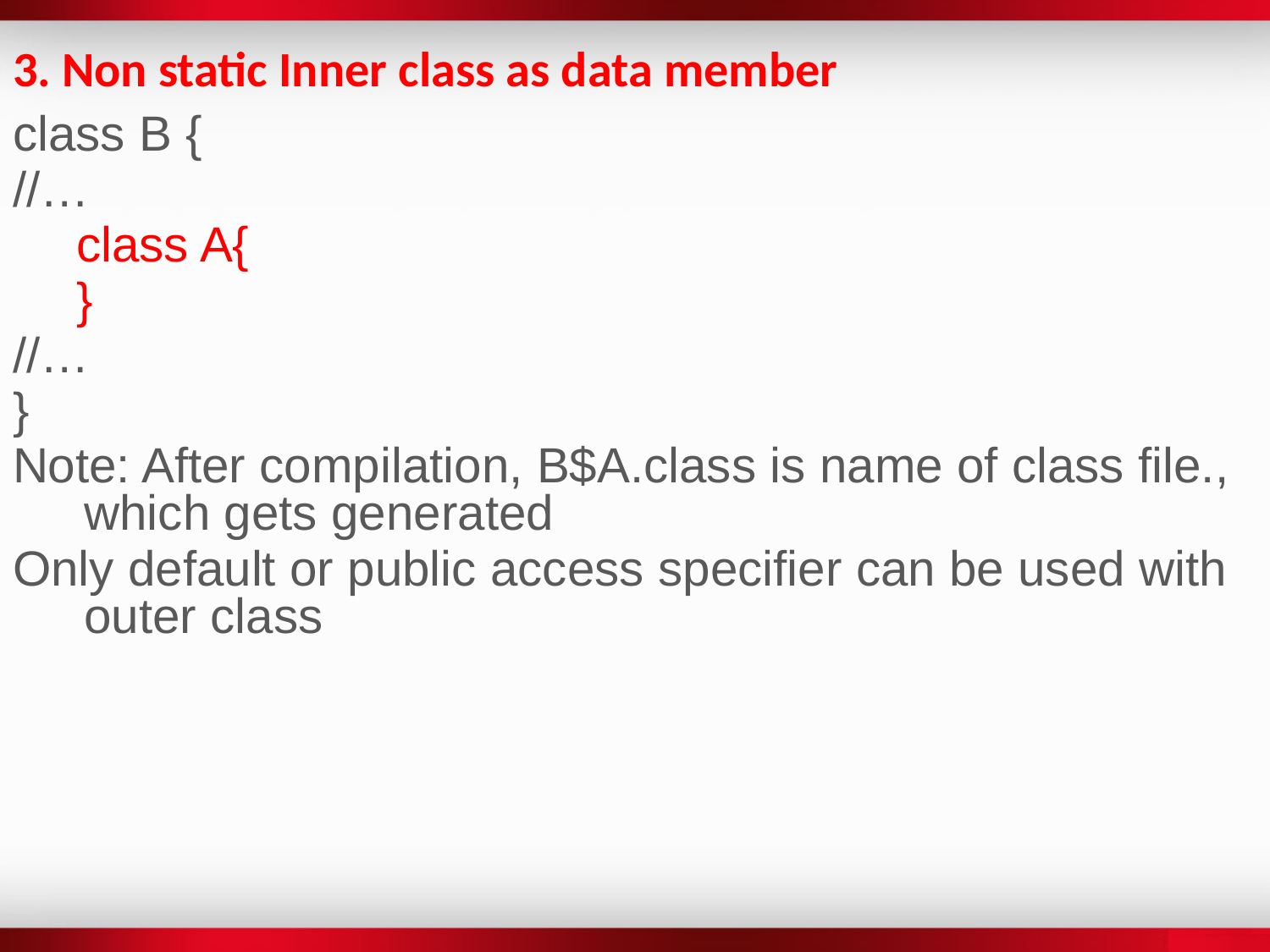

3. Non static Inner class as data member
class B {
//…
class A{
}
//…
}
Note: After compilation, B$A.class is name of class file., which gets generated
Only default or public access specifier can be used with outer class